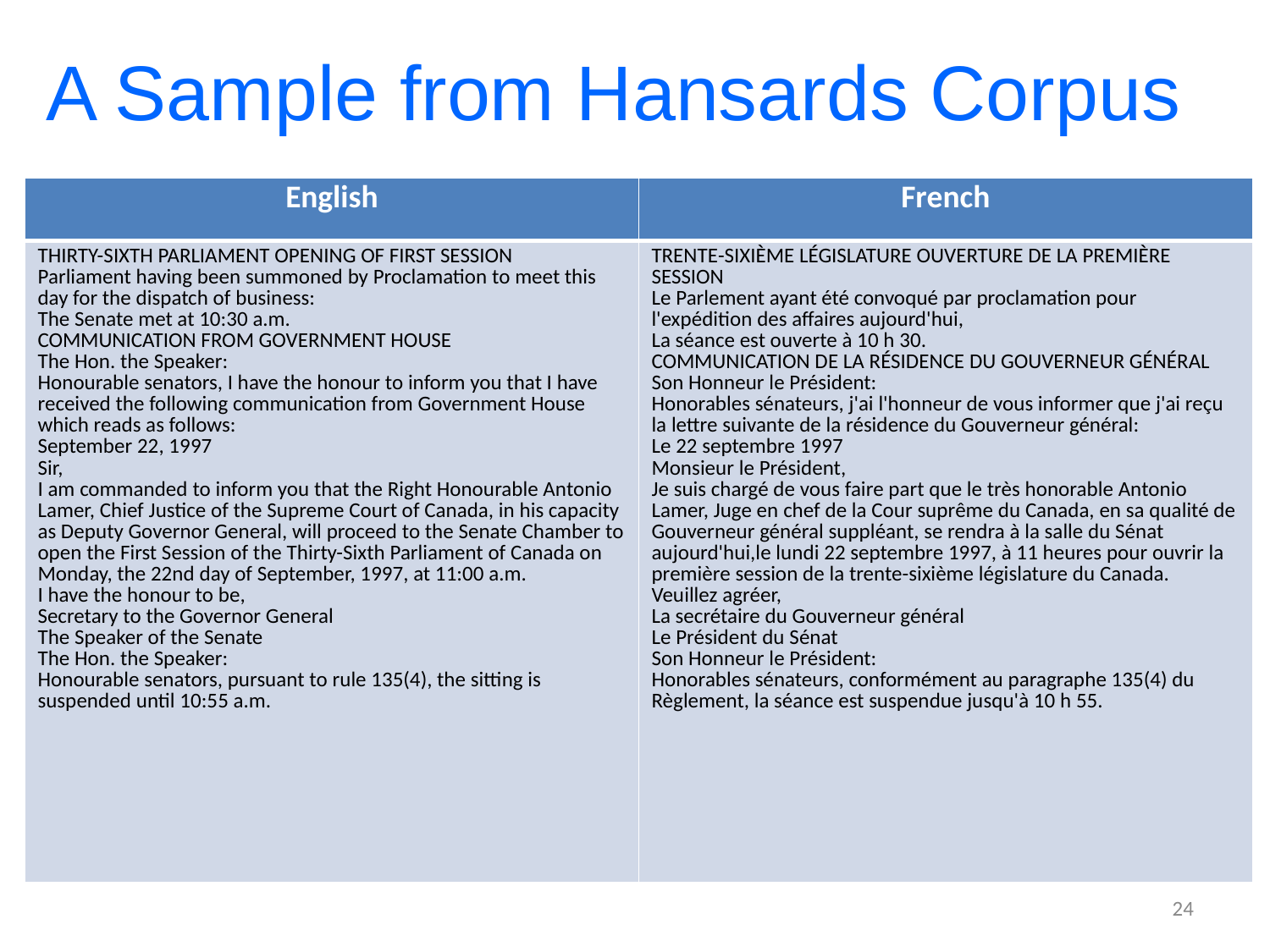

# A Sample from Hansards Corpus
| English | French |
| --- | --- |
| THIRTY-SIXTH PARLIAMENT OPENING OF FIRST SESSION Parliament having been summoned by Proclamation to meet this day for the dispatch of business: The Senate met at 10:30 a.m. COMMUNICATION FROM GOVERNMENT HOUSE The Hon. the Speaker: Honourable senators, I have the honour to inform you that I have received the following communication from Government House which reads as follows: September 22, 1997 Sir, I am commanded to inform you that the Right Honourable Antonio Lamer, Chief Justice of the Supreme Court of Canada, in his capacity as Deputy Governor General, will proceed to the Senate Chamber to open the First Session of the Thirty-Sixth Parliament of Canada on Monday, the 22nd day of September, 1997, at 11:00 a.m. I have the honour to be, Secretary to the Governor General The Speaker of the Senate The Hon. the Speaker: Honourable senators, pursuant to rule 135(4), the sitting is suspended until 10:55 a.m. | TRENTE-SIXIÈME LÉGISLATURE OUVERTURE DE LA PREMIÈRE SESSION Le Parlement ayant été convoqué par proclamation pour l'expédition des affaires aujourd'hui, La séance est ouverte à 10 h 30. COMMUNICATION DE LA RÉSIDENCE DU GOUVERNEUR GÉNÉRAL Son Honneur le Président: Honorables sénateurs, j'ai l'honneur de vous informer que j'ai reçu la lettre suivante de la résidence du Gouverneur général: Le 22 septembre 1997 Monsieur le Président, Je suis chargé de vous faire part que le très honorable Antonio Lamer, Juge en chef de la Cour suprême du Canada, en sa qualité de Gouverneur général suppléant, se rendra à la salle du Sénat aujourd'hui,le lundi 22 septembre 1997, à 11 heures pour ouvrir la première session de la trente-sixième législature du Canada. Veuillez agréer, La secrétaire du Gouverneur général Le Président du Sénat Son Honneur le Président: Honorables sénateurs, conformément au paragraphe 135(4) du Règlement, la séance est suspendue jusqu'à 10 h 55. |
24